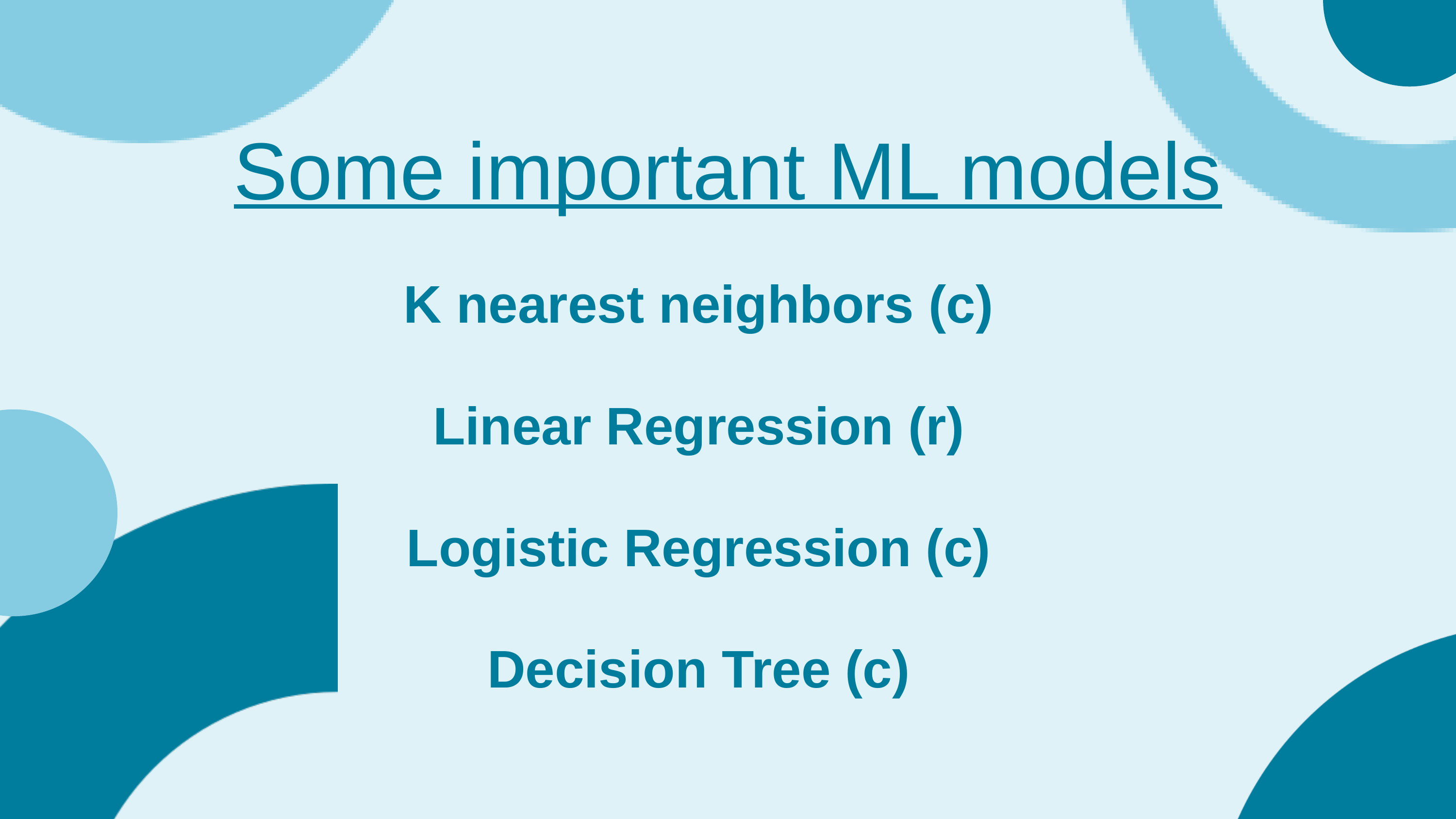

Some important ML models
K nearest neighbors (c)

Linear Regression (r)

Logistic Regression (c)

Decision Tree (c)